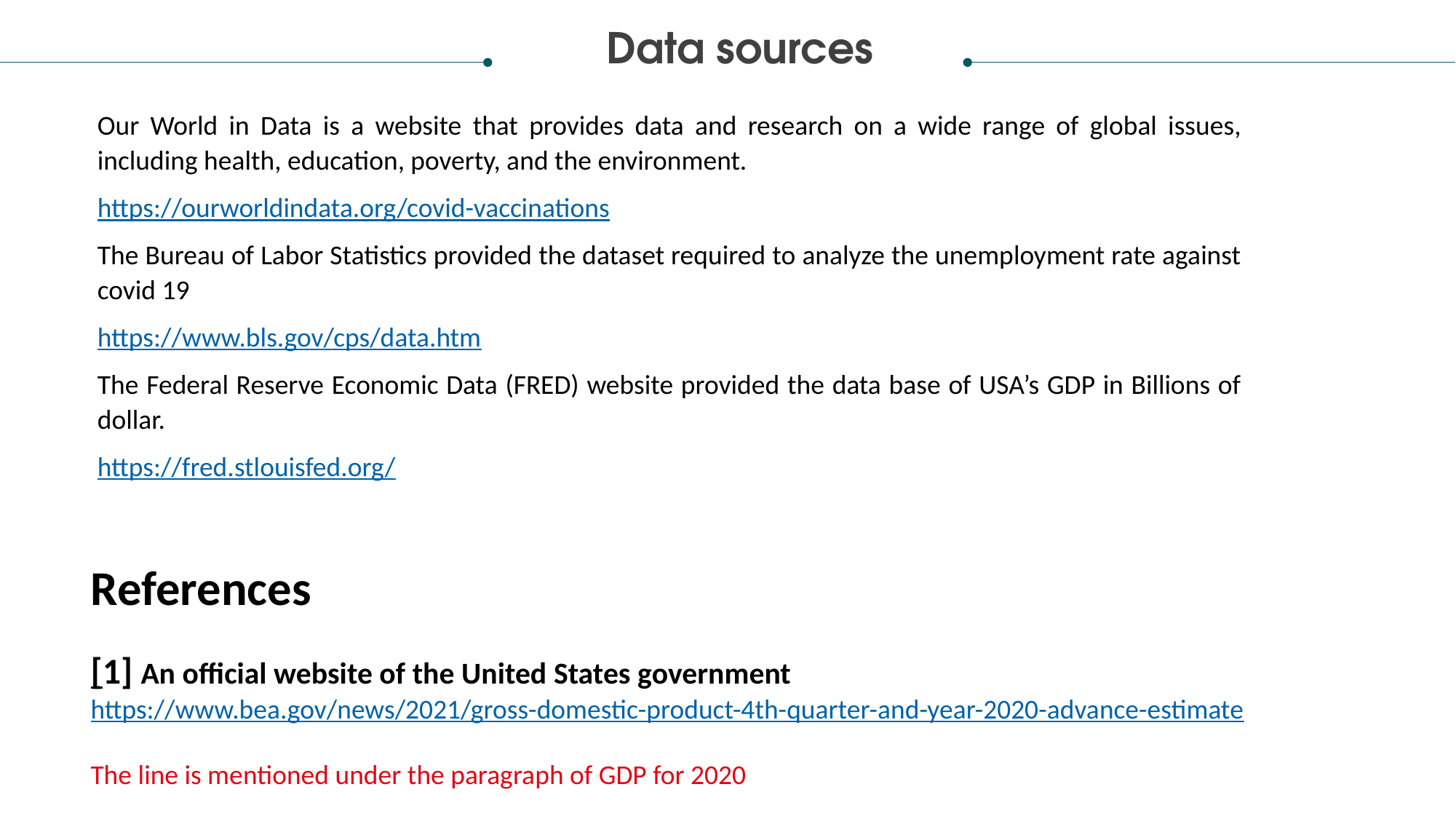

Data sources
Our World in Data is a website that provides data and research on a wide range of global issues, including health, education, poverty, and the environment.
https://ourworldindata.org/covid-vaccinations
The Bureau of Labor Statistics provided the dataset required to analyze the unemployment rate against covid 19
https://www.bls.gov/cps/data.htm
The Federal Reserve Economic Data (FRED) website provided the data base of USA’s GDP in Billions of dollar.
https://fred.stlouisfed.org/

References

[1] An official website of the United States government
https://www.bea.gov/news/2021/gross-domestic-product-4th-quarter-and-year-2020-advance-estimate

The line is mentioned under the paragraph of GDP for 2020